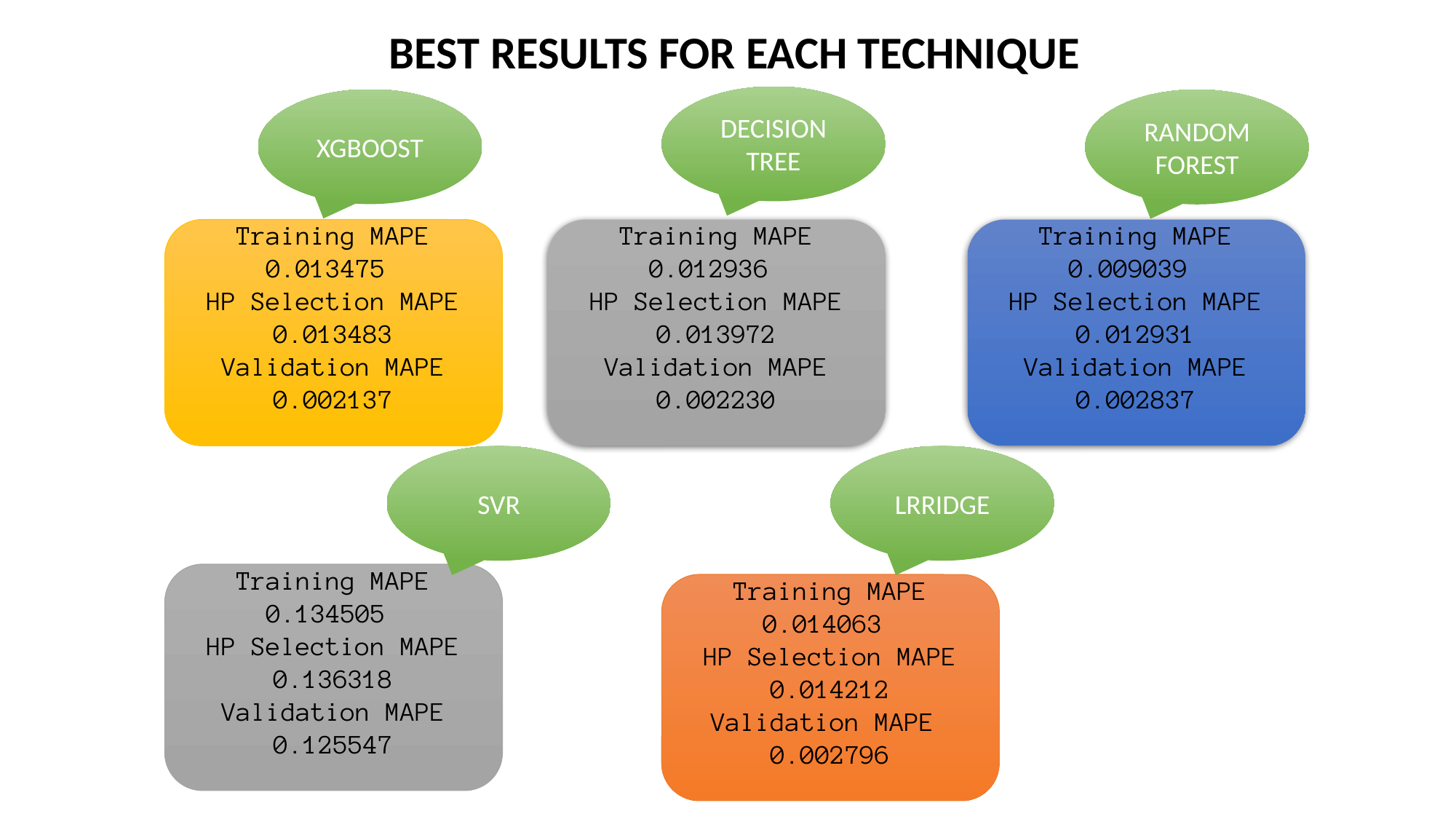

BEST RESULTS FOR EACH TECHNIQUE
DECISION TREE
XGBOOST
RANDOM FOREST
Training MAPE 0.012936
HP Selection MAPE
0.013972
Validation MAPE 0.002230

Training MAPE 0.009039
HP Selection MAPE
0.012931
Validation MAPE 0.002837

Training MAPE 0.013475
HP Selection MAPE
0.013483
Validation MAPE 0.002137

SVR
LRRIDGE
Training MAPE 0.134505
HP Selection MAPE
0.136318
Validation MAPE 0.125547

Training MAPE 0.014063
HP Selection MAPE
0.014212
Validation MAPE  0.002796